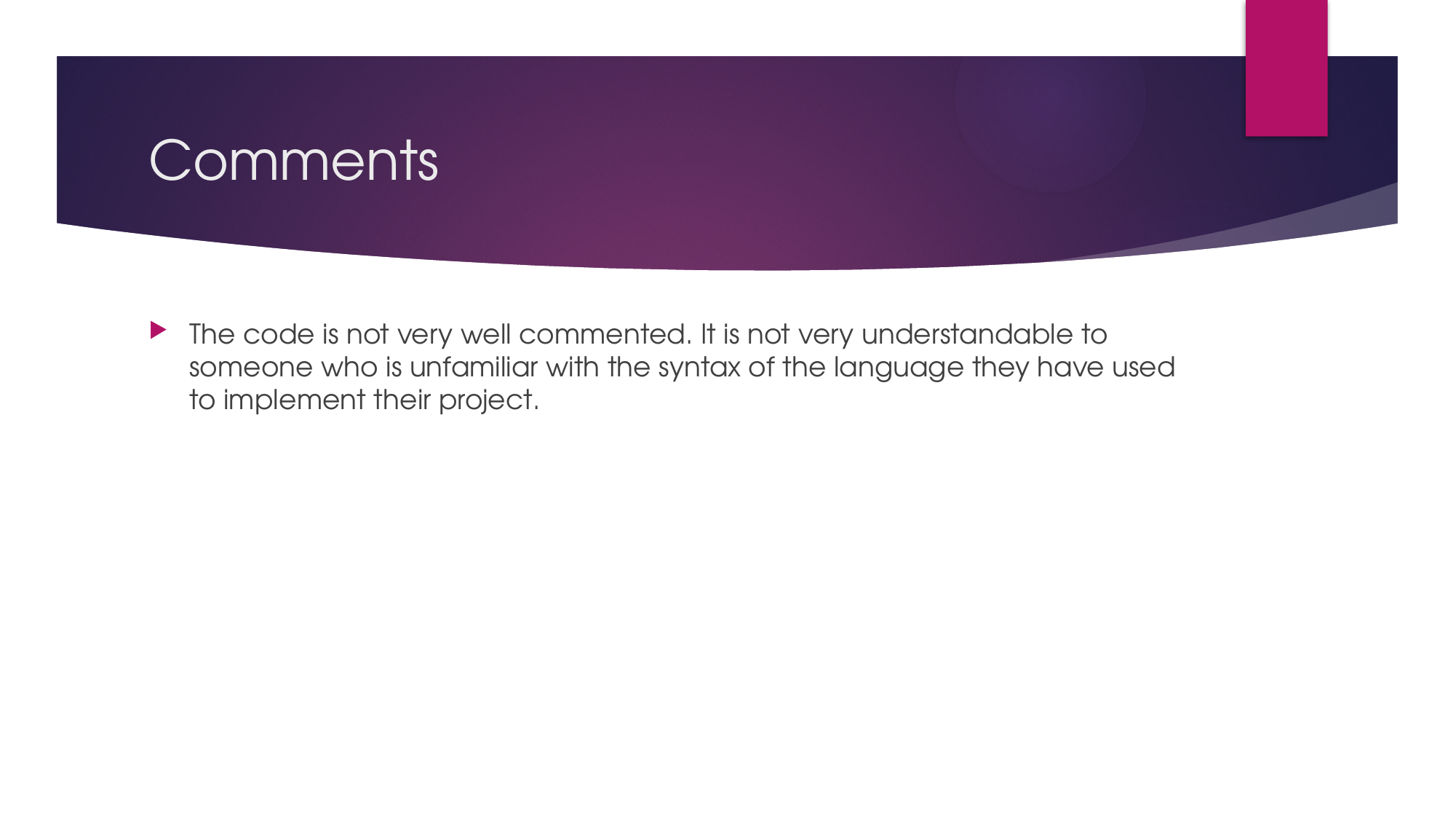

# Comments
The code is not very well commented. It is not very understandable to someone who is unfamiliar with the syntax of the language they have used to implement their project.